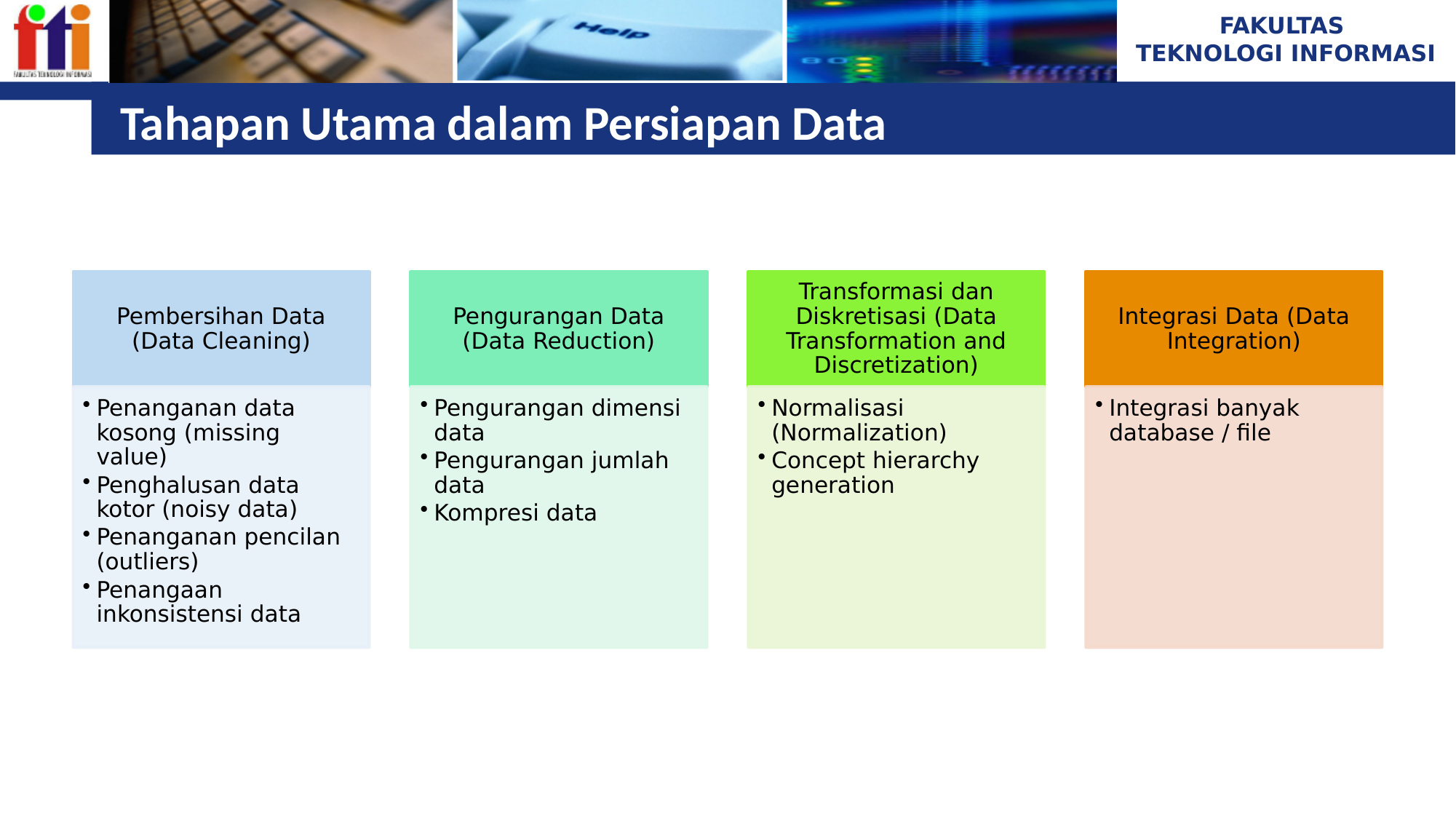

# Tahapan Utama dalam Persiapan Data
Pembersihan Data (Data Cleaning)
Penanganan data kosong (missing value)
Penghalusan data kotor (noisy data)
Penanganan pencilan (outliers)
Penangaan inkonsistensi data
Pengurangan Data (Data Reduction)
Pengurangan dimensi data
Pengurangan jumlah data
Kompresi data
Transformasi dan Diskretisasi (Data Transformation and Discretization)
Normalisasi (Normalization)
Concept hierarchy generation
Integrasi Data (Data Integration)
Integrasi banyak database / file